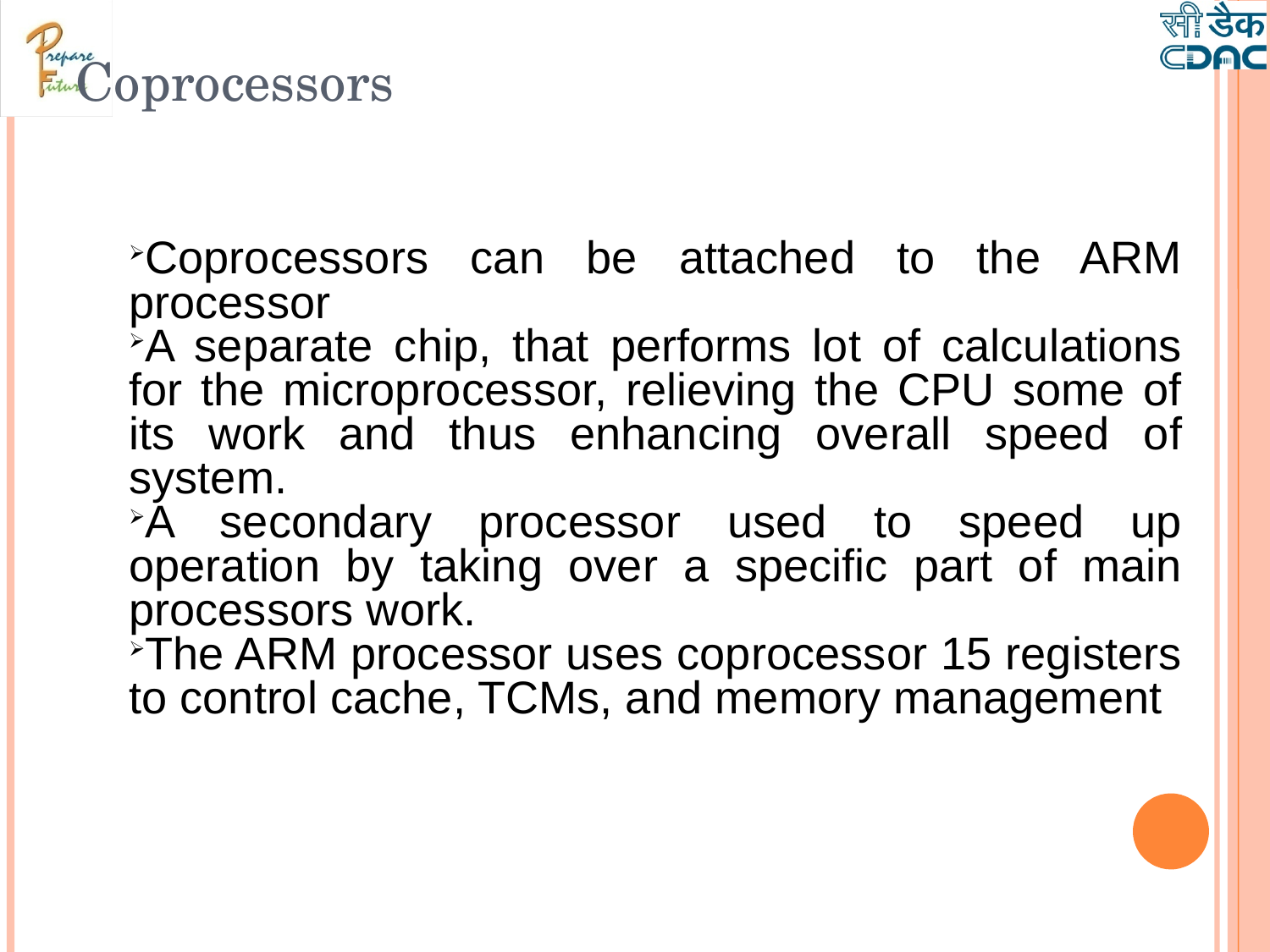

Coprocessors
Coprocessors can be attached to the ARM processor
A separate chip, that performs lot of calculations for the microprocessor, relieving the CPU some of its work and thus enhancing overall speed of system.
A secondary processor used to speed up operation by taking over a specific part of main processors work.
The ARM processor uses coprocessor 15 registers to control cache, TCMs, and memory management